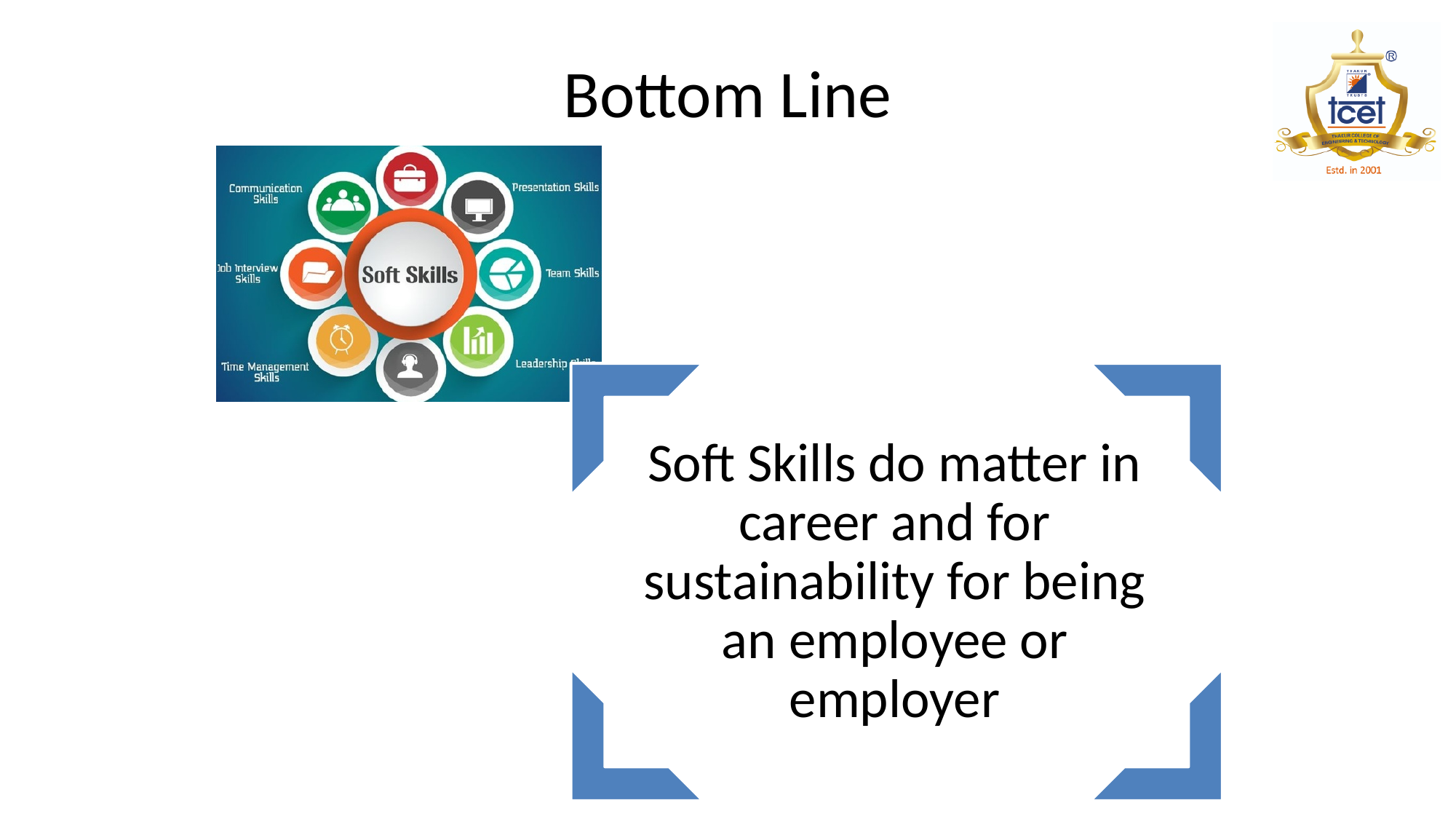

# Bottom Line

Soft Skills do matter in career and for sustainability for being an employee or employer